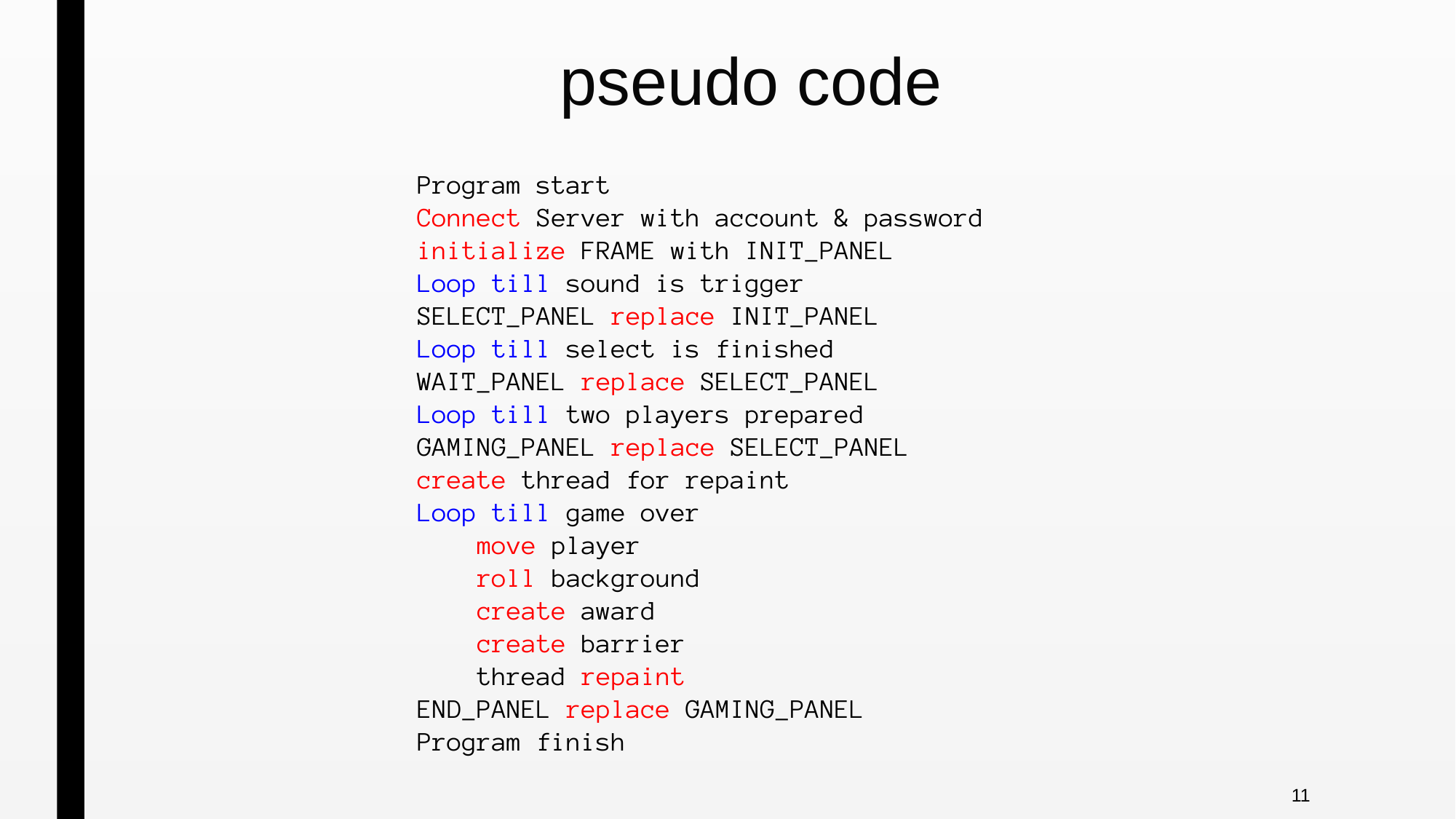

pseudo code
Program start
Connect Server with account & password
initialize FRAME with INIT_PANEL
Loop till sound is trigger
SELECT_PANEL replace INIT_PANEL
Loop till select is finished
WAIT_PANEL replace SELECT_PANEL
Loop till two players prepared
GAMING_PANEL replace SELECT_PANEL
create thread for repaint
Loop till game over
    move player
    roll background
    create award
    create barrier
    thread repaint
END_PANEL replace GAMING_PANEL
Program finish

11